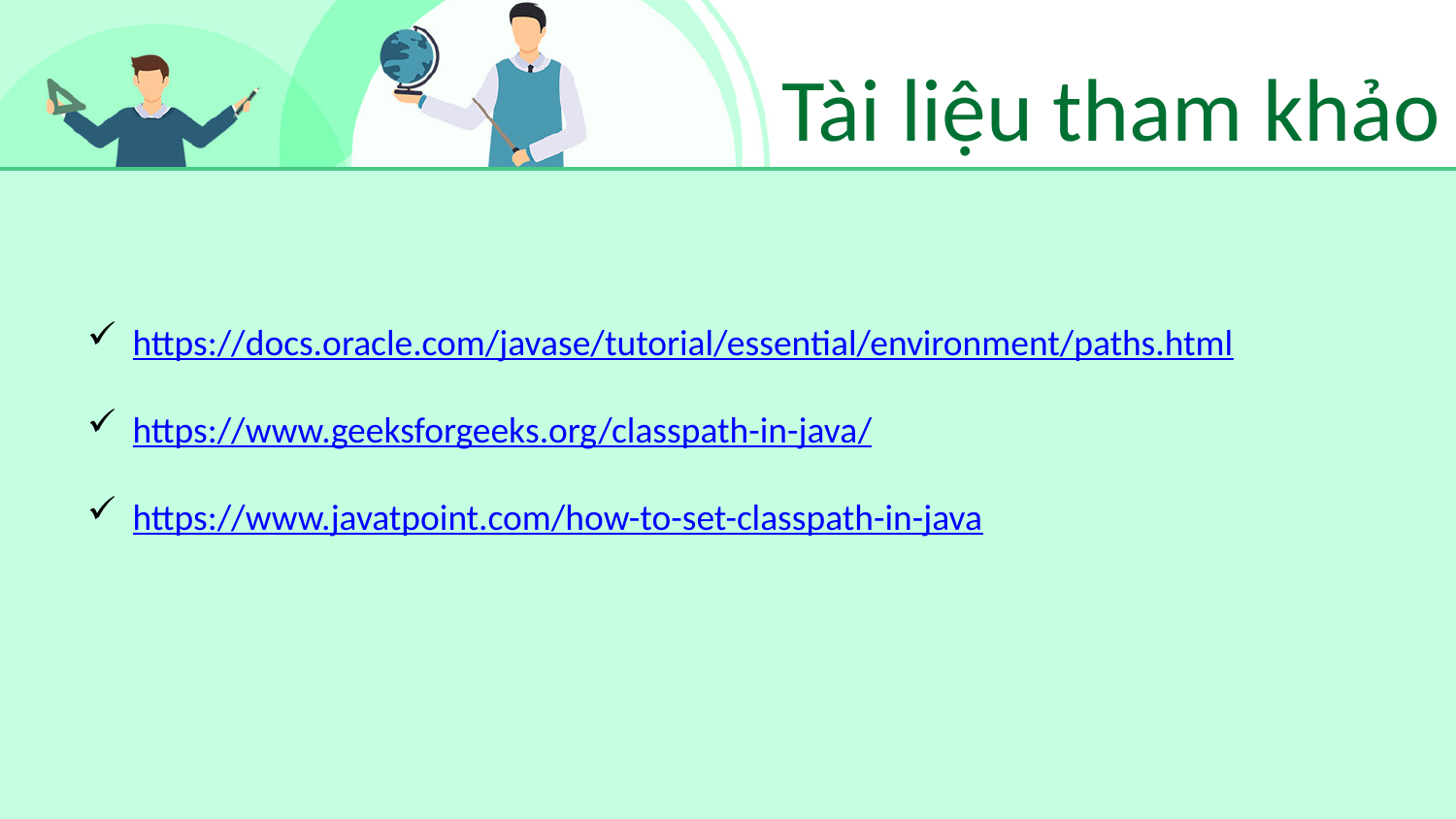

# Tài liệu tham khảo
https://docs.oracle.com/javase/tutorial/essential/environment/paths.html

https://www.geeksforgeeks.org/classpath-in-java/

https://www.javatpoint.com/how-to-set-classpath-in-java